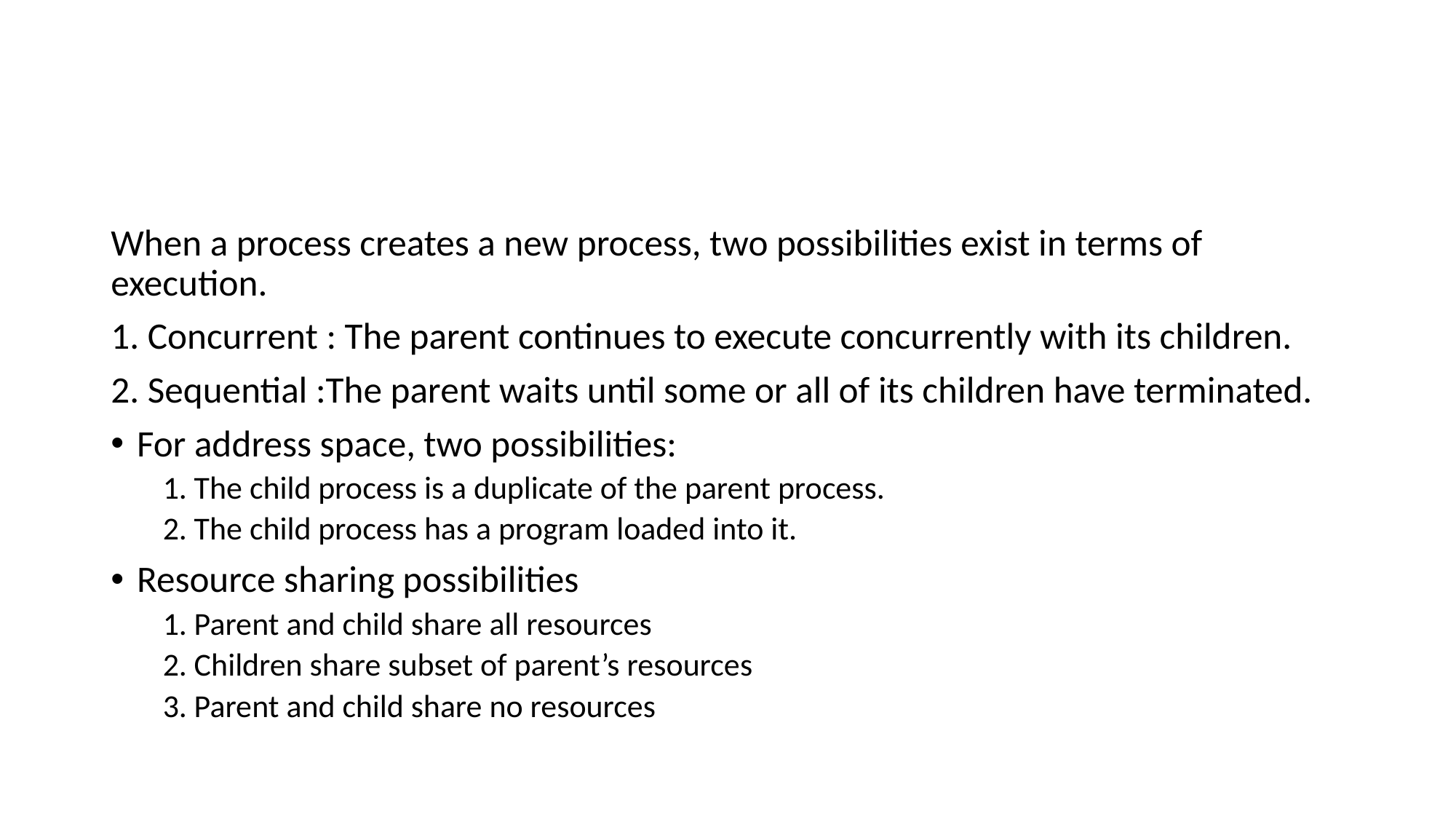

#
When a process creates a new process, two possibilities exist in terms of execution.
1. Concurrent : The parent continues to execute concurrently with its children.
2. Sequential :The parent waits until some or all of its children have terminated.
For address space, two possibilities:
1. The child process is a duplicate of the parent process.
2. The child process has a program loaded into it.
Resource sharing possibilities
1. Parent and child share all resources
2. Children share subset of parent’s resources
3. Parent and child share no resources